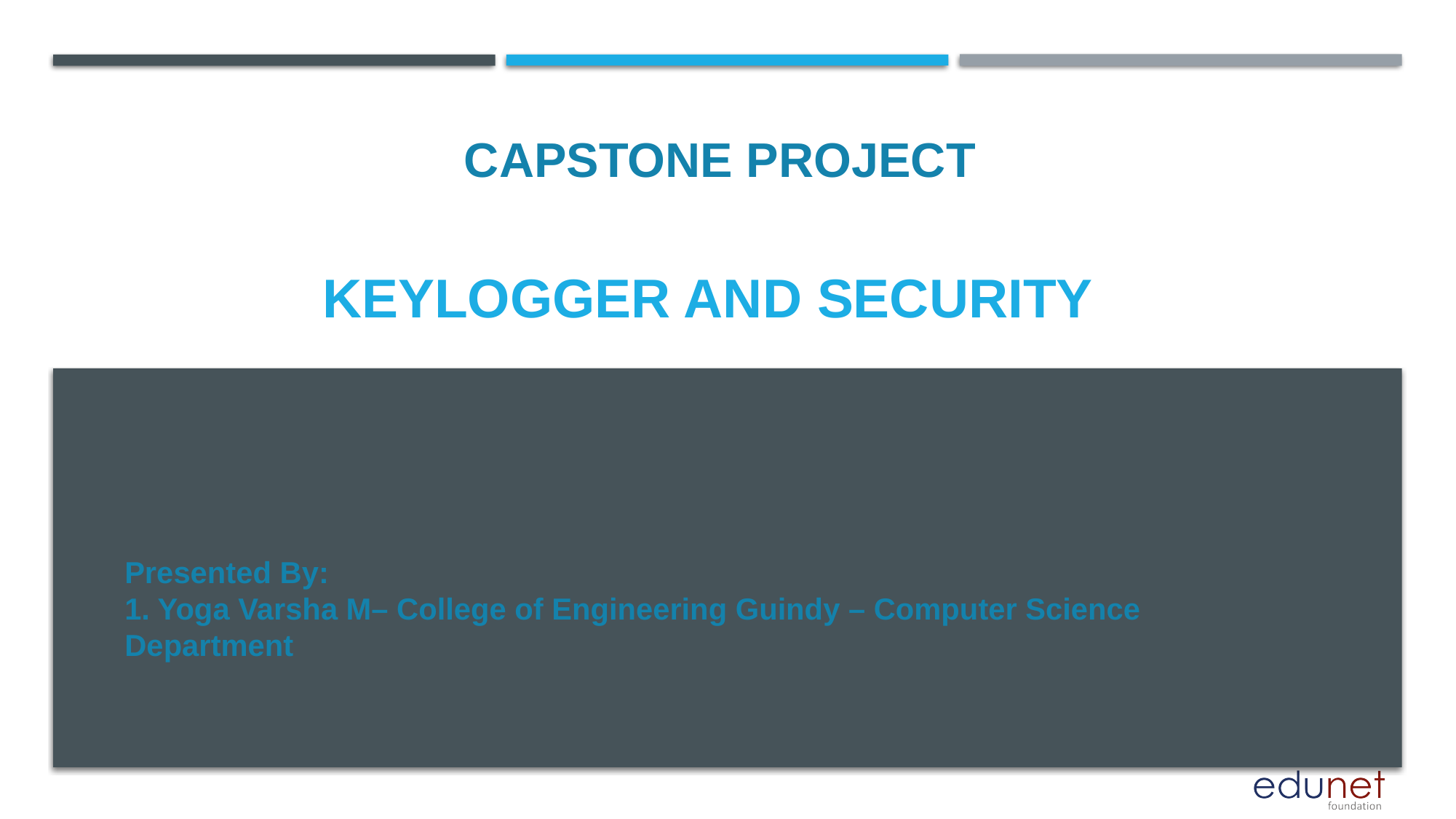

CAPSTONE PROJECT
# Keylogger and security
Presented By:
1. Yoga Varsha M– College of Engineering Guindy – Computer Science Department